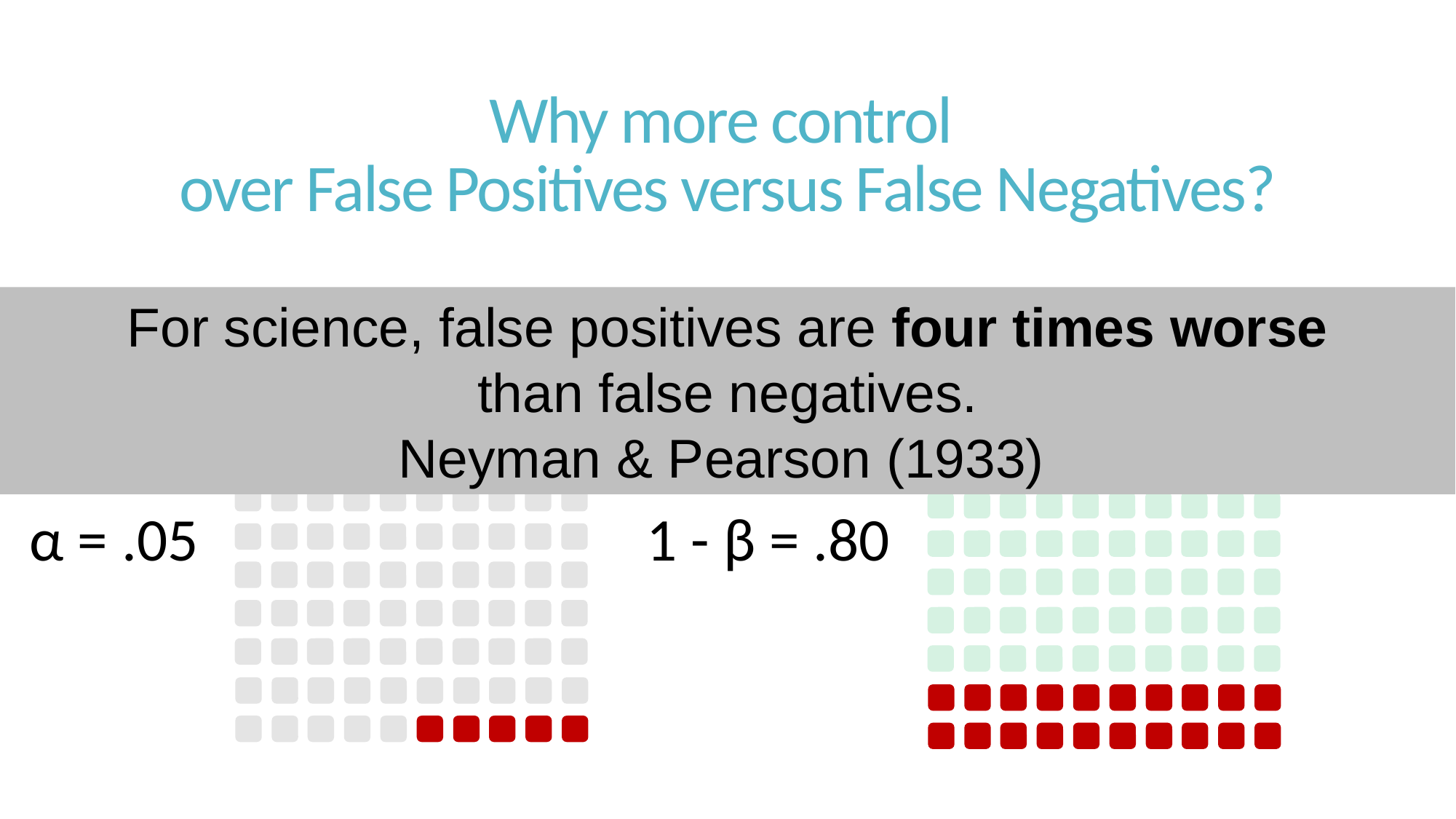

# Why more control over False Positives versus False Negatives?

AVOID FALSE POSITIVES!

AVOID FALSE NEGATIVES!

For science, false positives are four times worse
than false negatives.
Neyman & Pearson (1933)

1 - β = .80
α = .05